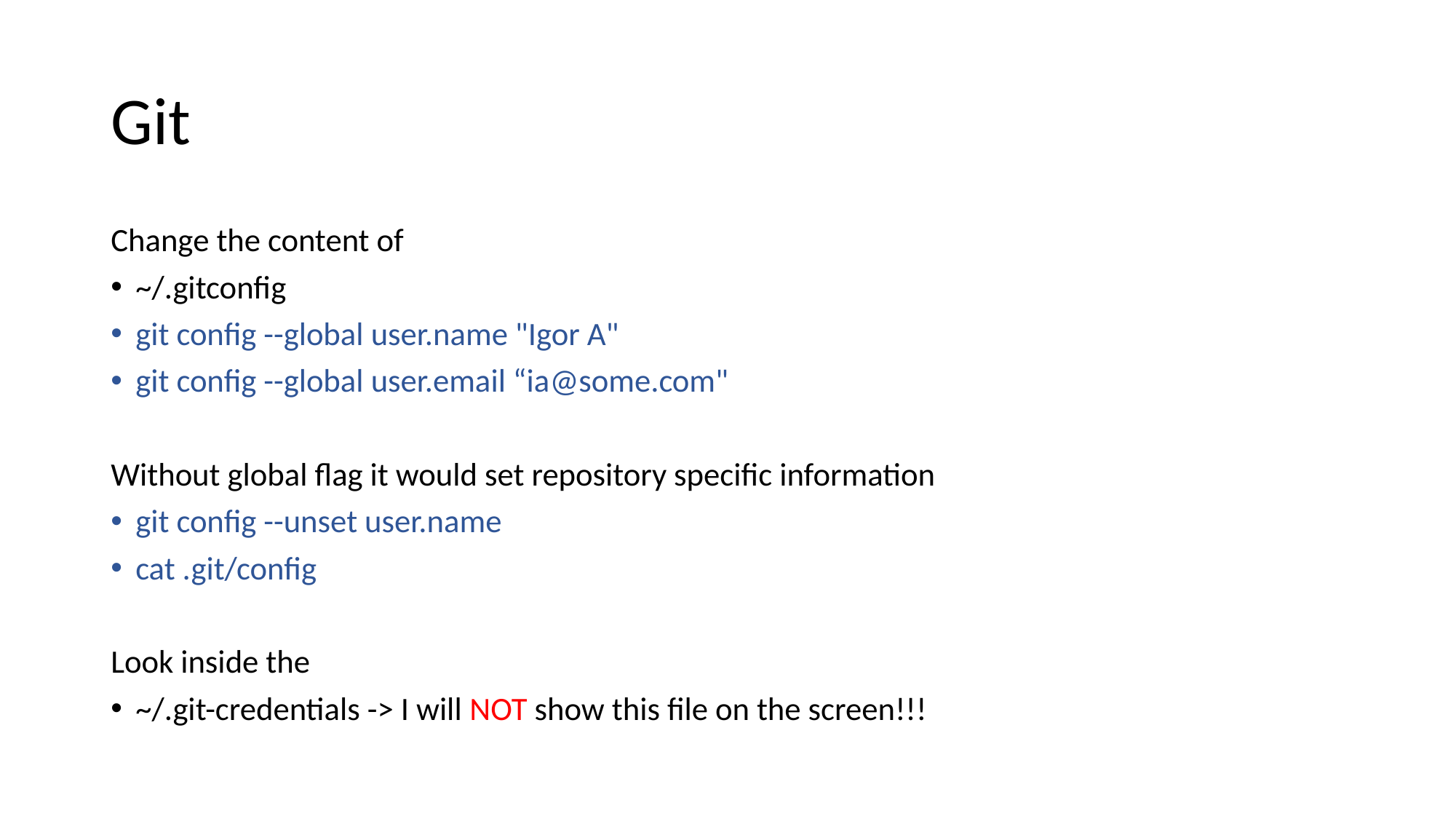

# Git
Change the content of
~/.gitconfig
git config --global user.name "Igor A"
git config --global user.email “ia@some.com"

Without global flag it would set repository specific information
git config --unset user.name
cat .git/config

Look inside the
~/.git-credentials -> I will NOT show this file on the screen!!!